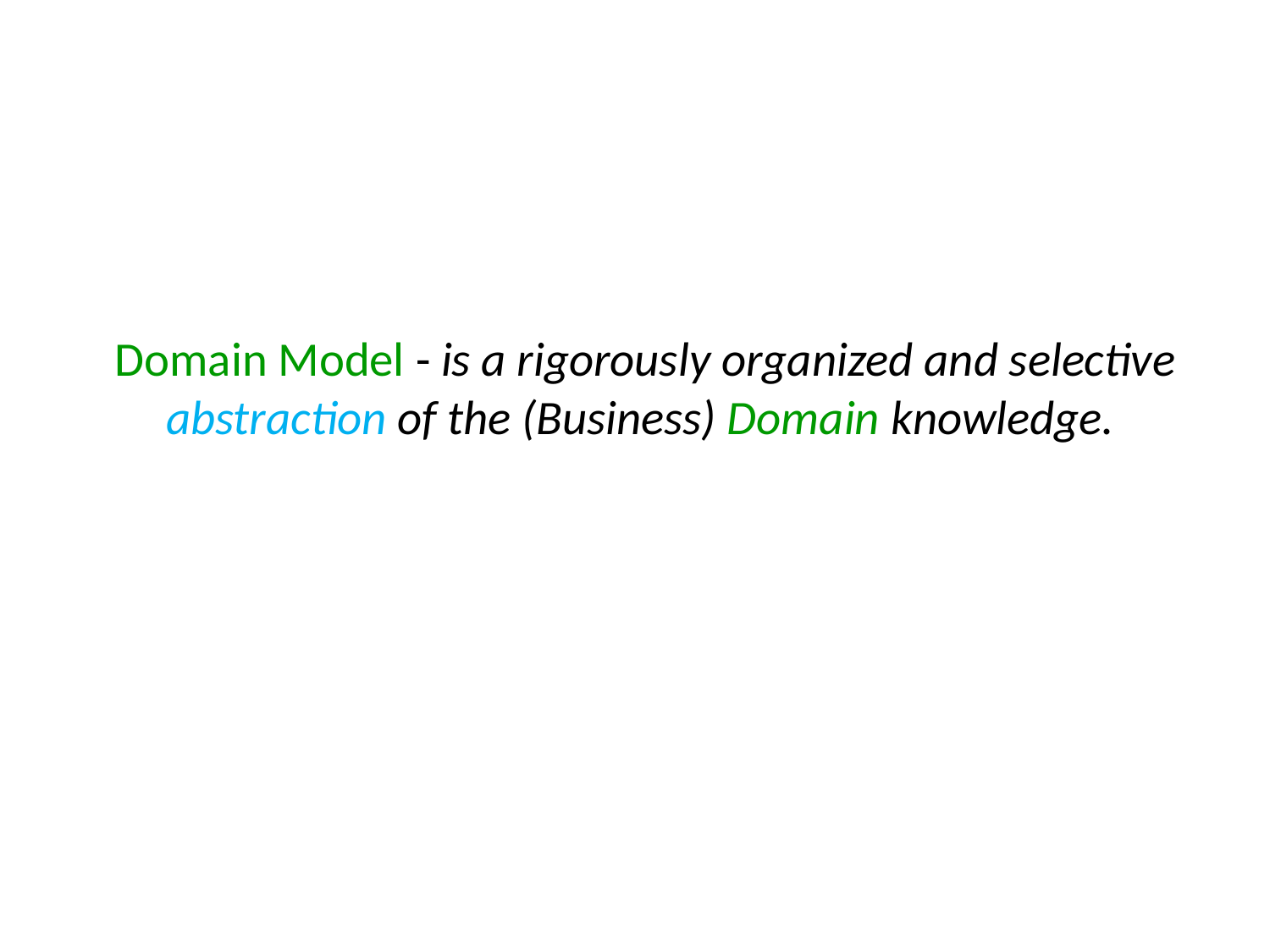

# Domain Model - is a rigorously organized and selective abstraction of the (Business) Domain knowledge.